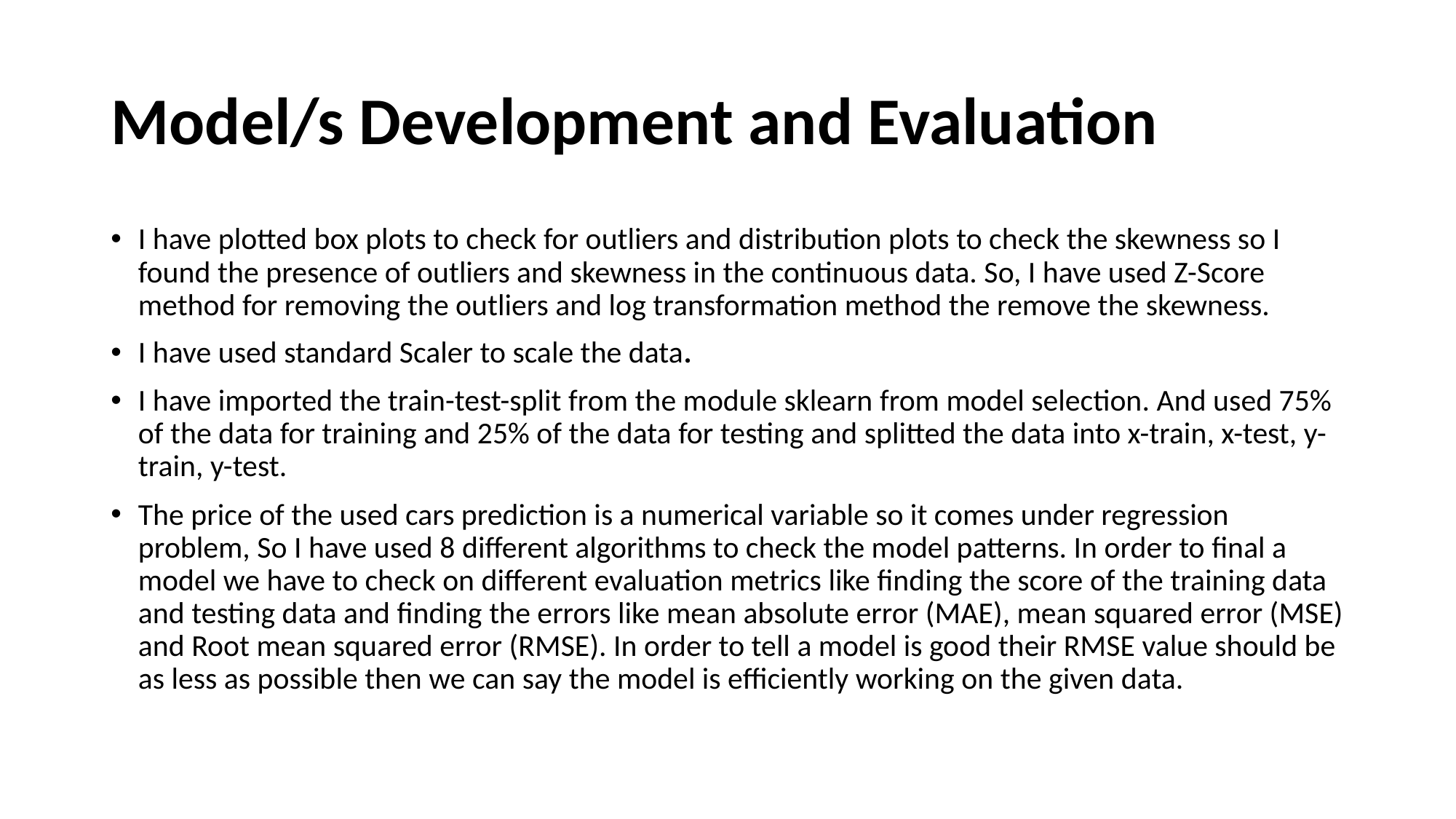

# Model/s Development and Evaluation
I have plotted box plots to check for outliers and distribution plots to check the skewness so I found the presence of outliers and skewness in the continuous data. So, I have used Z-Score method for removing the outliers and log transformation method the remove the skewness.
I have used standard Scaler to scale the data.
I have imported the train-test-split from the module sklearn from model selection. And used 75% of the data for training and 25% of the data for testing and splitted the data into x-train, x-test, y-train, y-test.
The price of the used cars prediction is a numerical variable so it comes under regression problem, So I have used 8 different algorithms to check the model patterns. In order to final a model we have to check on different evaluation metrics like finding the score of the training data and testing data and finding the errors like mean absolute error (MAE), mean squared error (MSE) and Root mean squared error (RMSE). In order to tell a model is good their RMSE value should be as less as possible then we can say the model is efficiently working on the given data.